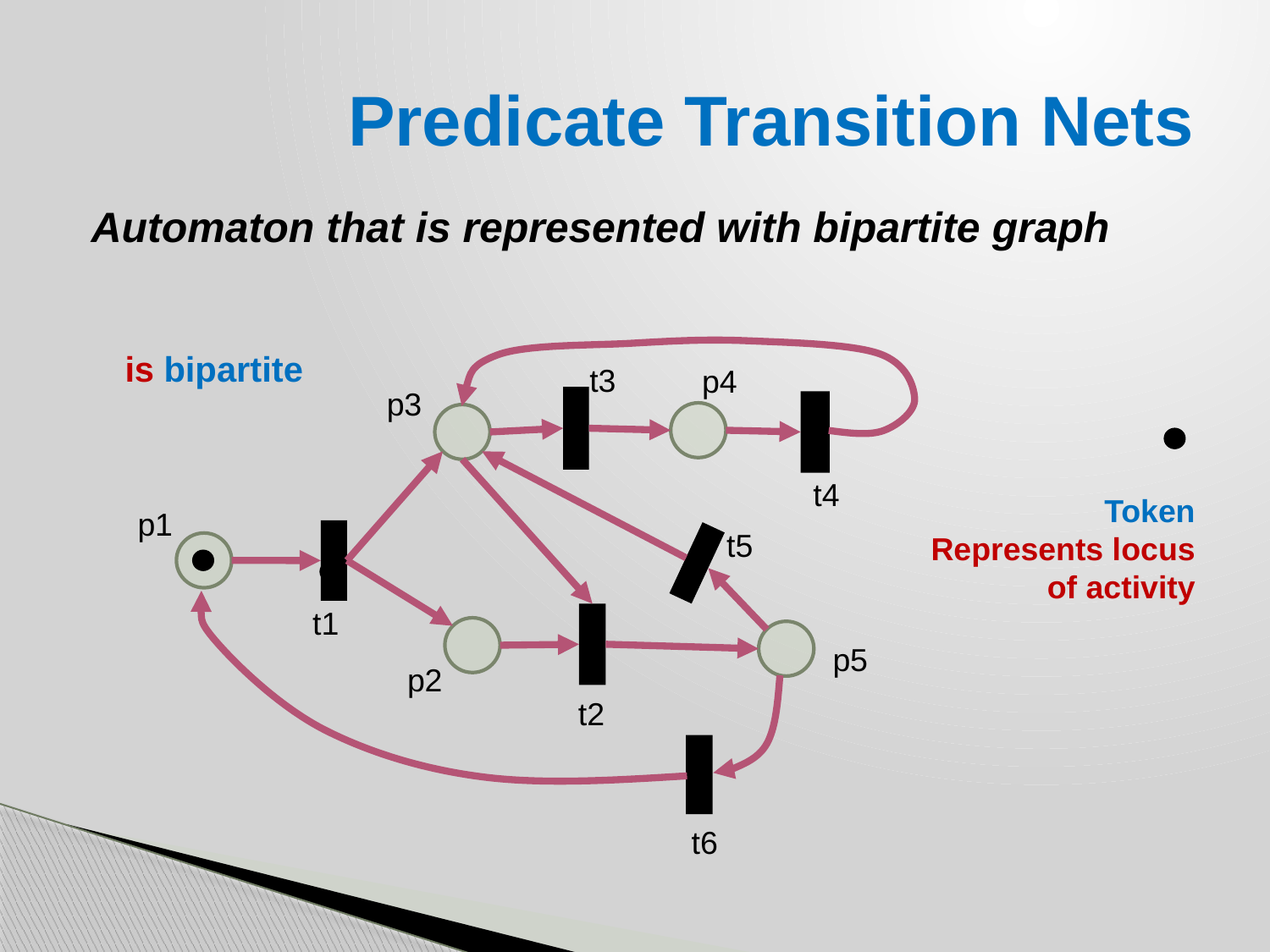

# Predicate Transition Nets
Automaton that is represented with bipartite graph

t3
p4
p3

t4
p1
t5

t1

p5
p2

t2

t6
is bipartite

Token
Represents locus of activity